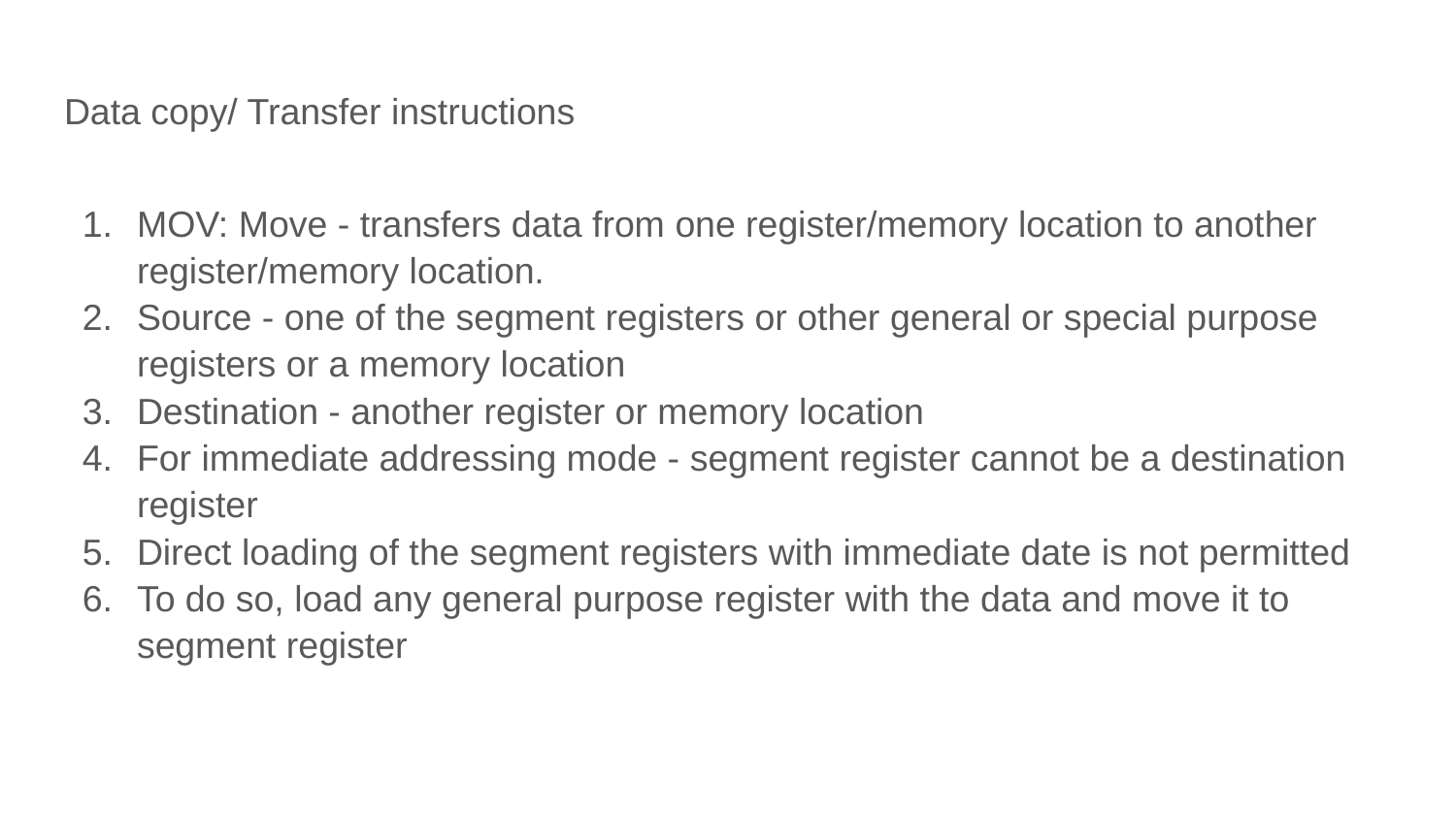

# Data copy/ Transfer instructions

MOV: Move - transfers data from one register/memory location to another register/memory location.
Source - one of the segment registers or other general or special purpose registers or a memory location
Destination - another register or memory location
For immediate addressing mode - segment register cannot be a destination register
Direct loading of the segment registers with immediate date is not permitted
To do so, load any general purpose register with the data and move it to segment register